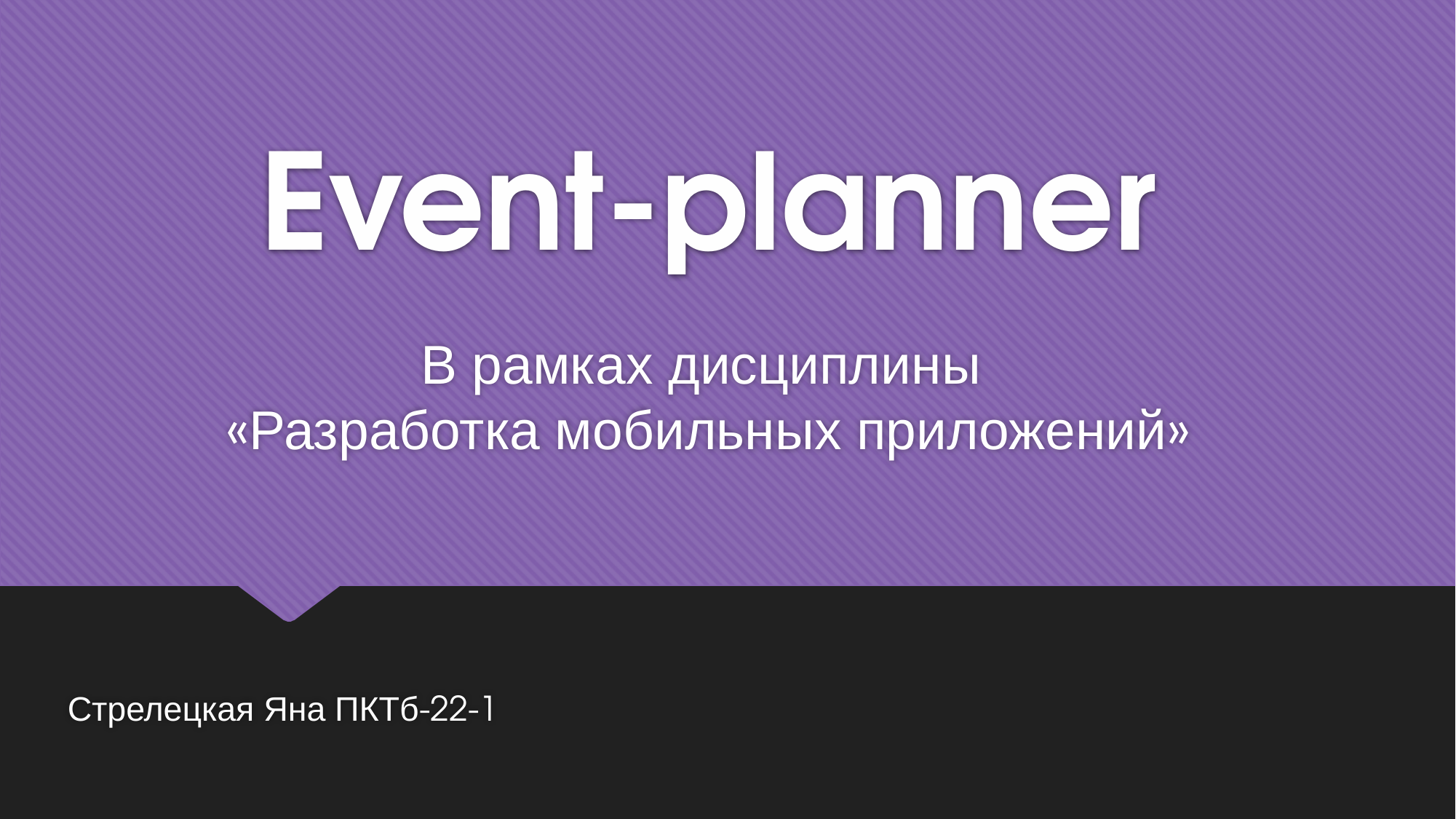

# Event-planner
В рамках дисциплины
«Разработка мобильных приложений»
Стрелецкая Яна ПКТб-22-1